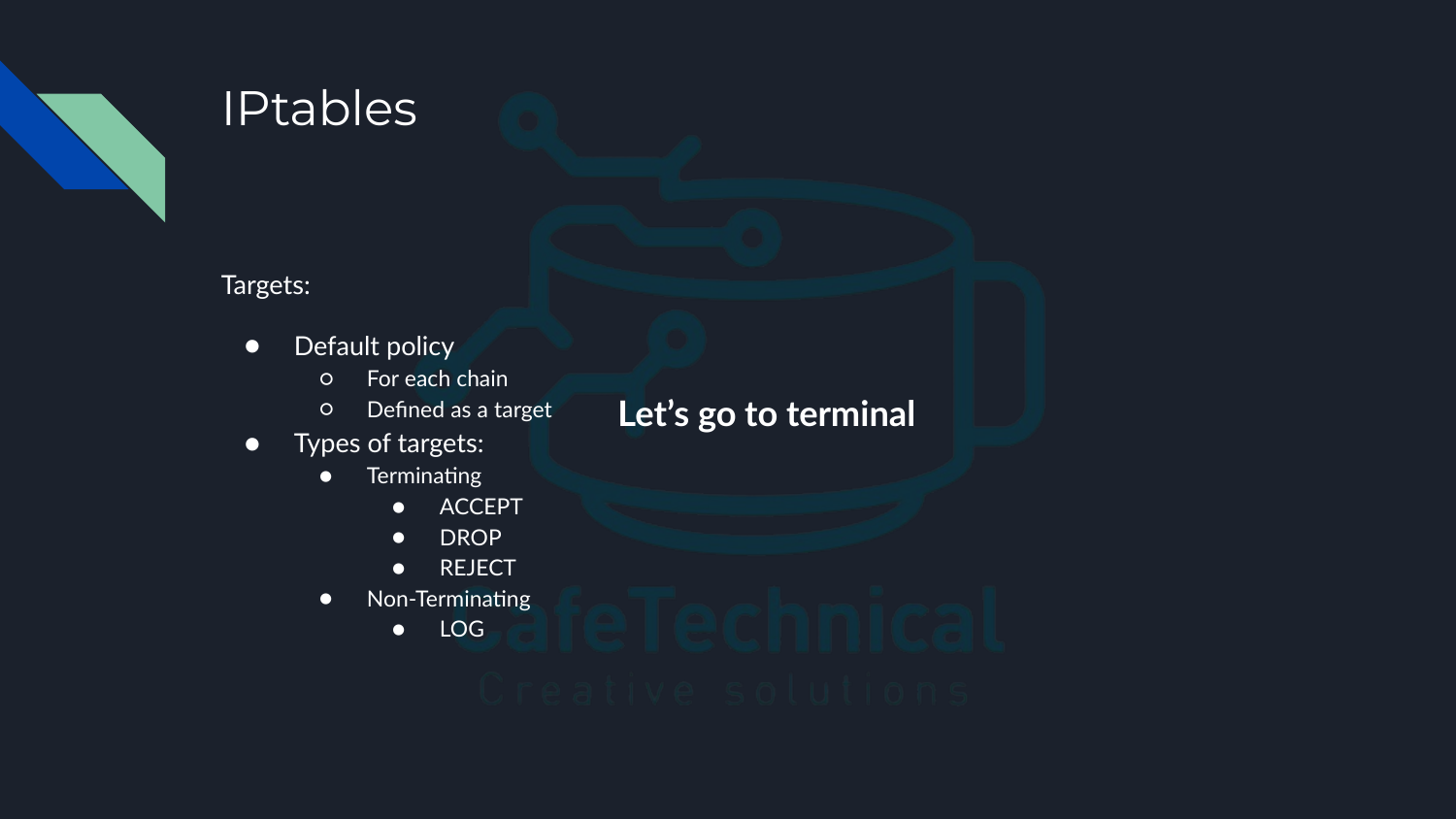

# IPtables
Targets:
Default policy
For each chain
Defined as a target
Types of targets:
Terminating
ACCEPT
DROP
REJECT
Non-Terminating
LOG
Let’s go to terminal